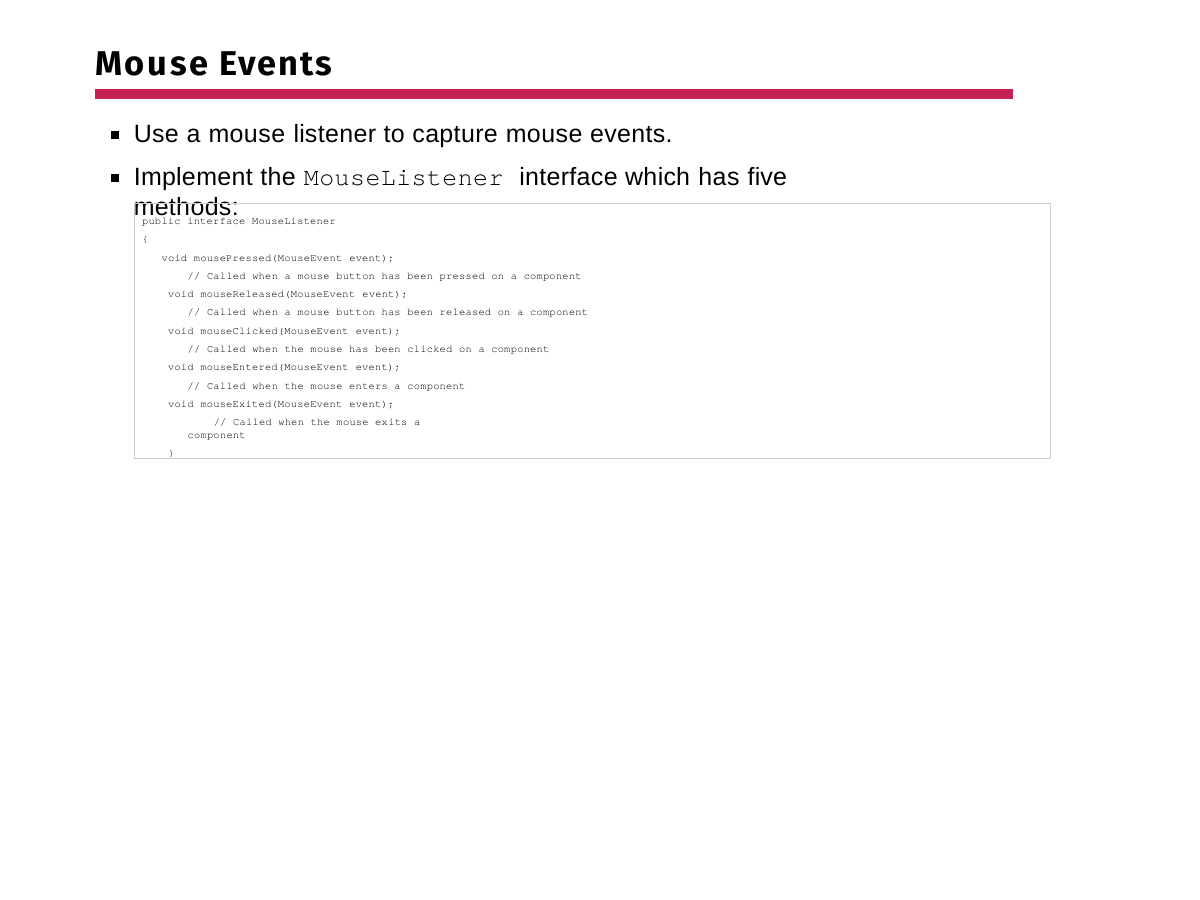

# Mouse Events
Use a mouse listener to capture mouse events.
Implement the MouseListener interface which has five methods:

public interface MouseListener
{
void mousePressed(MouseEvent event);
// Called when a mouse button has been pressed on a component  void mouseReleased(MouseEvent event);
// Called when a mouse button has been released on a component  void mouseClicked(MouseEvent event);
// Called when the mouse has been clicked on a component  void mouseEntered(MouseEvent event);
// Called when the mouse enters a component  void mouseExited(MouseEvent event);
// Called when the mouse exits a component
}